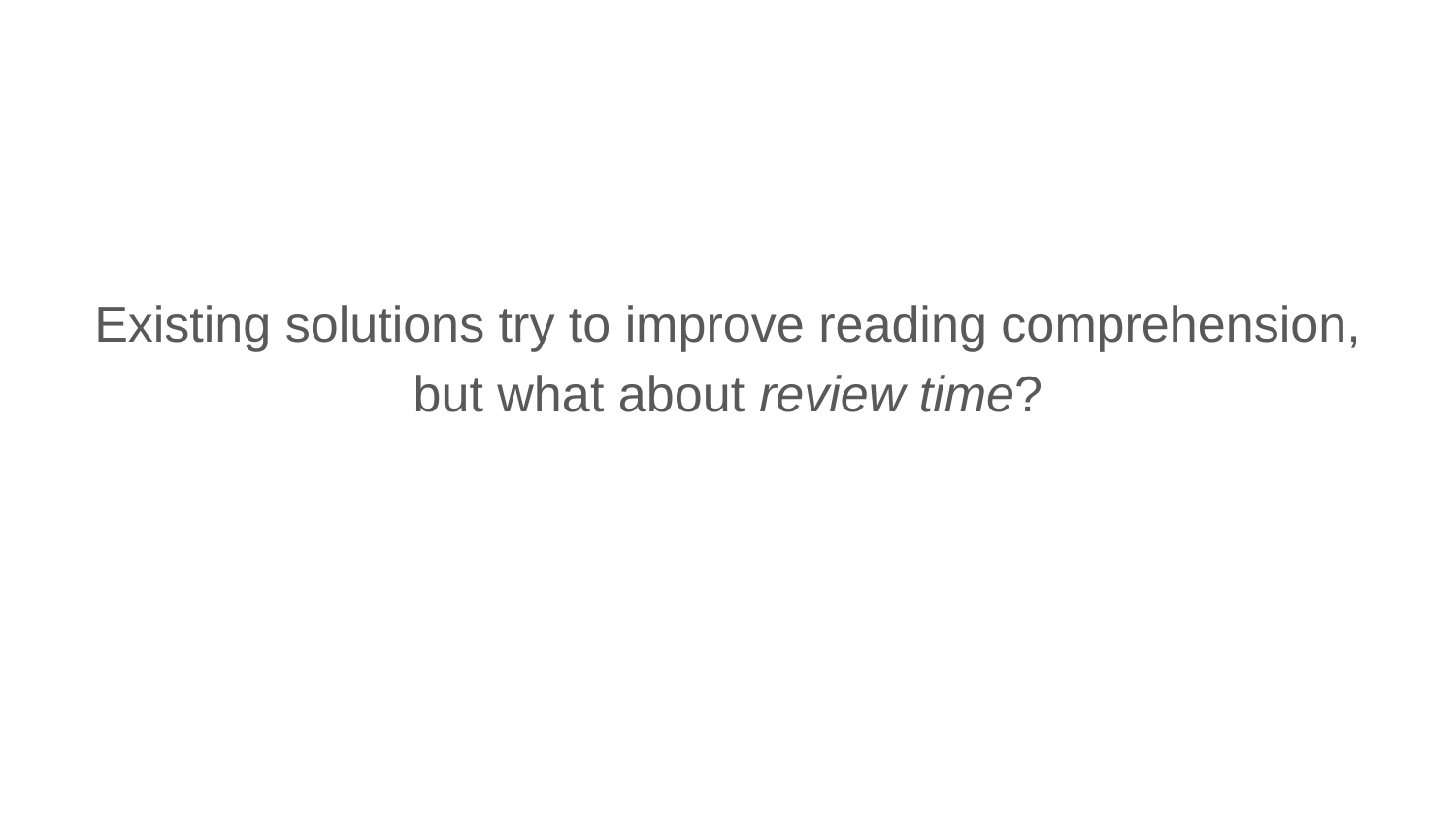

#

Existing solutions try to improve reading comprehension, but what about review time?